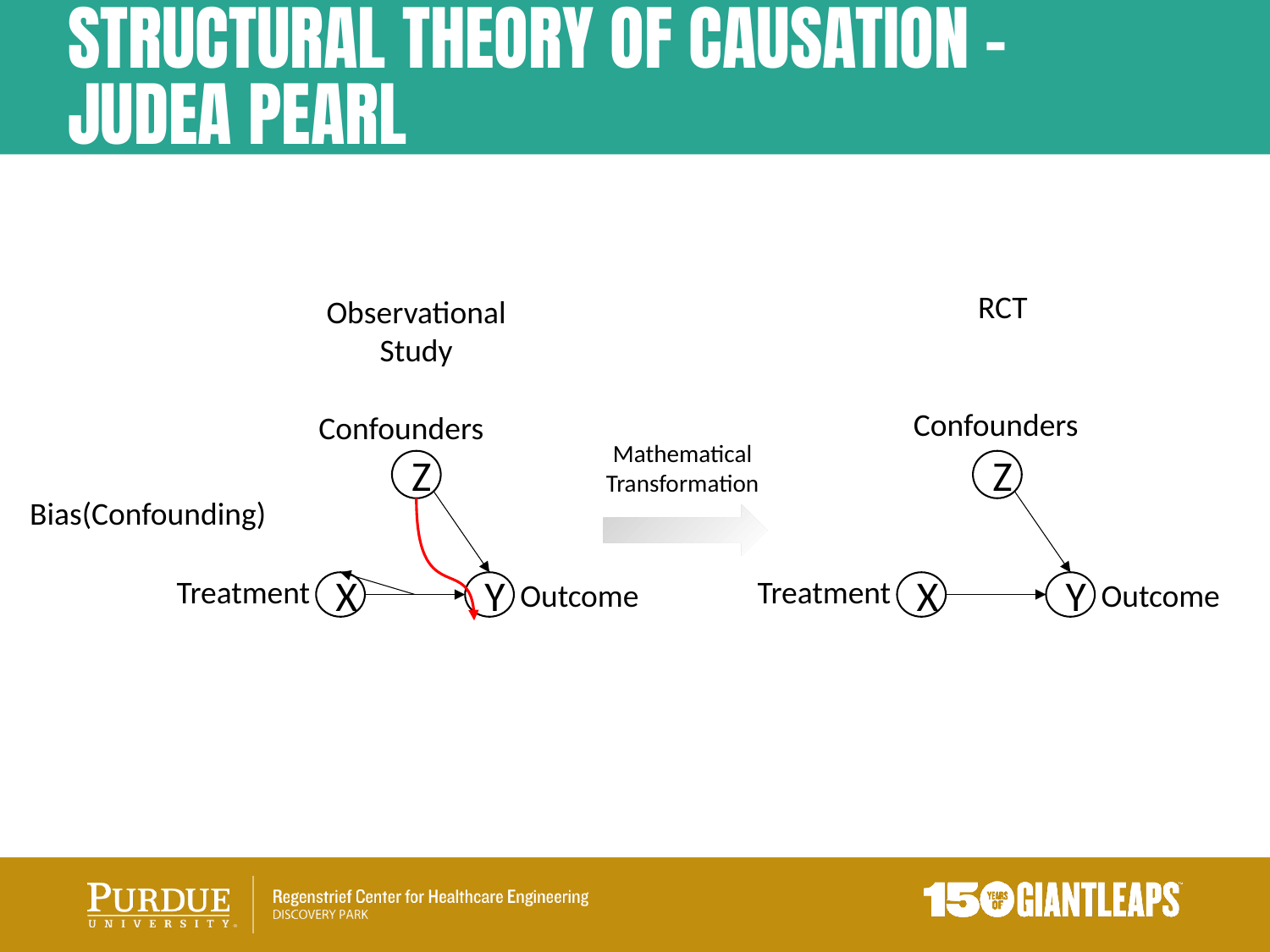

Structural Theory of Causation – Judea Pearl
RCT
Observational Study
Confounders
Z
Treatment
Outcome
X
Y
Confounders
Z
Treatment
Outcome
X
Y
Mathematical Transformation
Bias(Confounding)